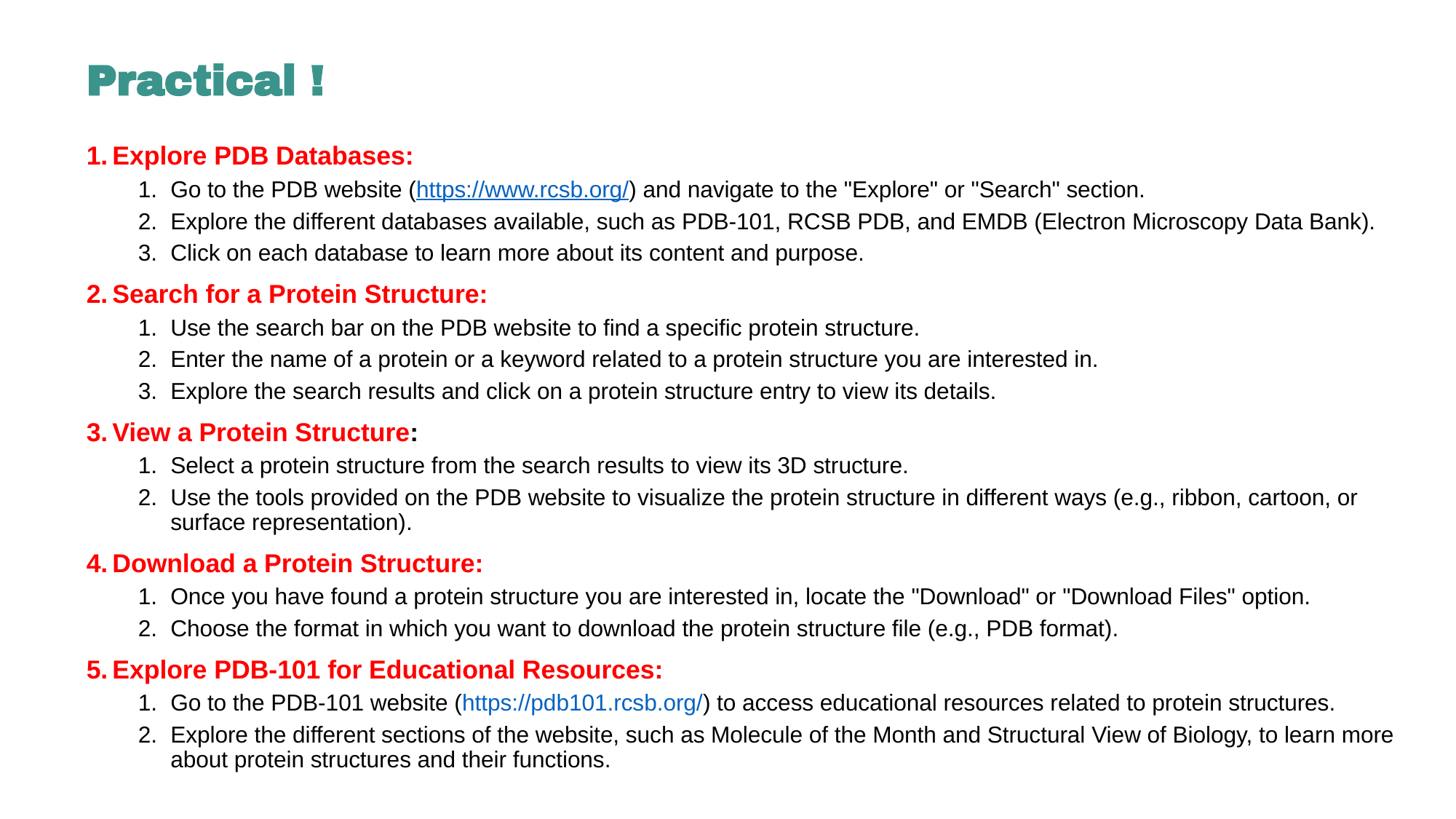

# Practical !
Explore PDB Databases:
Go to the PDB website (https://www.rcsb.org/) and navigate to the "Explore" or "Search" section.
Explore the different databases available, such as PDB-101, RCSB PDB, and EMDB (Electron Microscopy Data Bank).
Click on each database to learn more about its content and purpose.
Search for a Protein Structure:
Use the search bar on the PDB website to find a specific protein structure.
Enter the name of a protein or a keyword related to a protein structure you are interested in.
Explore the search results and click on a protein structure entry to view its details.
View a Protein Structure:
Select a protein structure from the search results to view its 3D structure.
Use the tools provided on the PDB website to visualize the protein structure in different ways (e.g., ribbon, cartoon, or surface representation).
Download a Protein Structure:
Once you have found a protein structure you are interested in, locate the "Download" or "Download Files" option.
Choose the format in which you want to download the protein structure file (e.g., PDB format).
Explore PDB-101 for Educational Resources:
Go to the PDB-101 website (https://pdb101.rcsb.org/) to access educational resources related to protein structures.
Explore the different sections of the website, such as Molecule of the Month and Structural View of Biology, to learn more about protein structures and their functions.